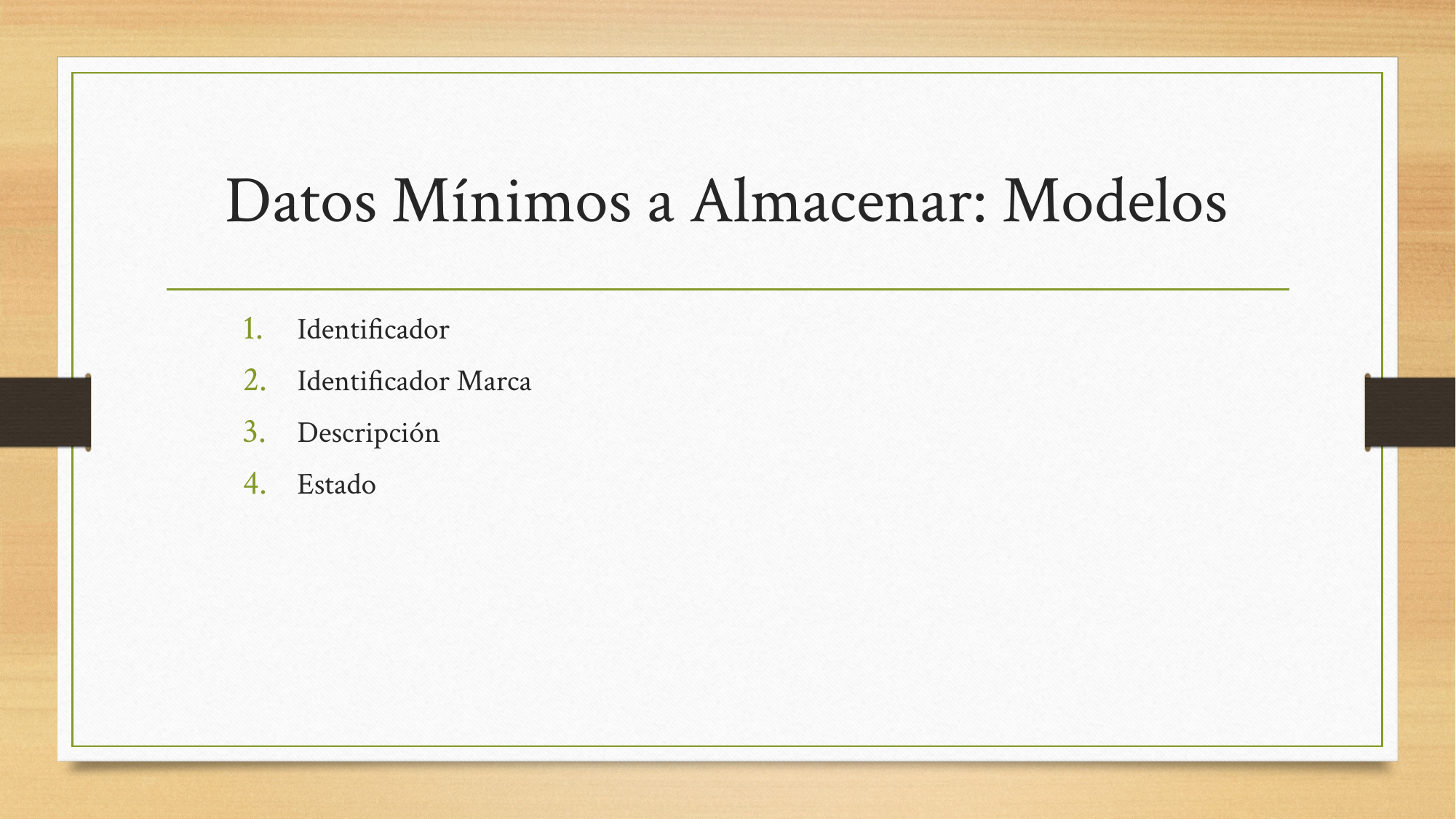

# Datos Mínimos a Almacenar: Modelos
Identificador
Identificador Marca
Descripción
Estado